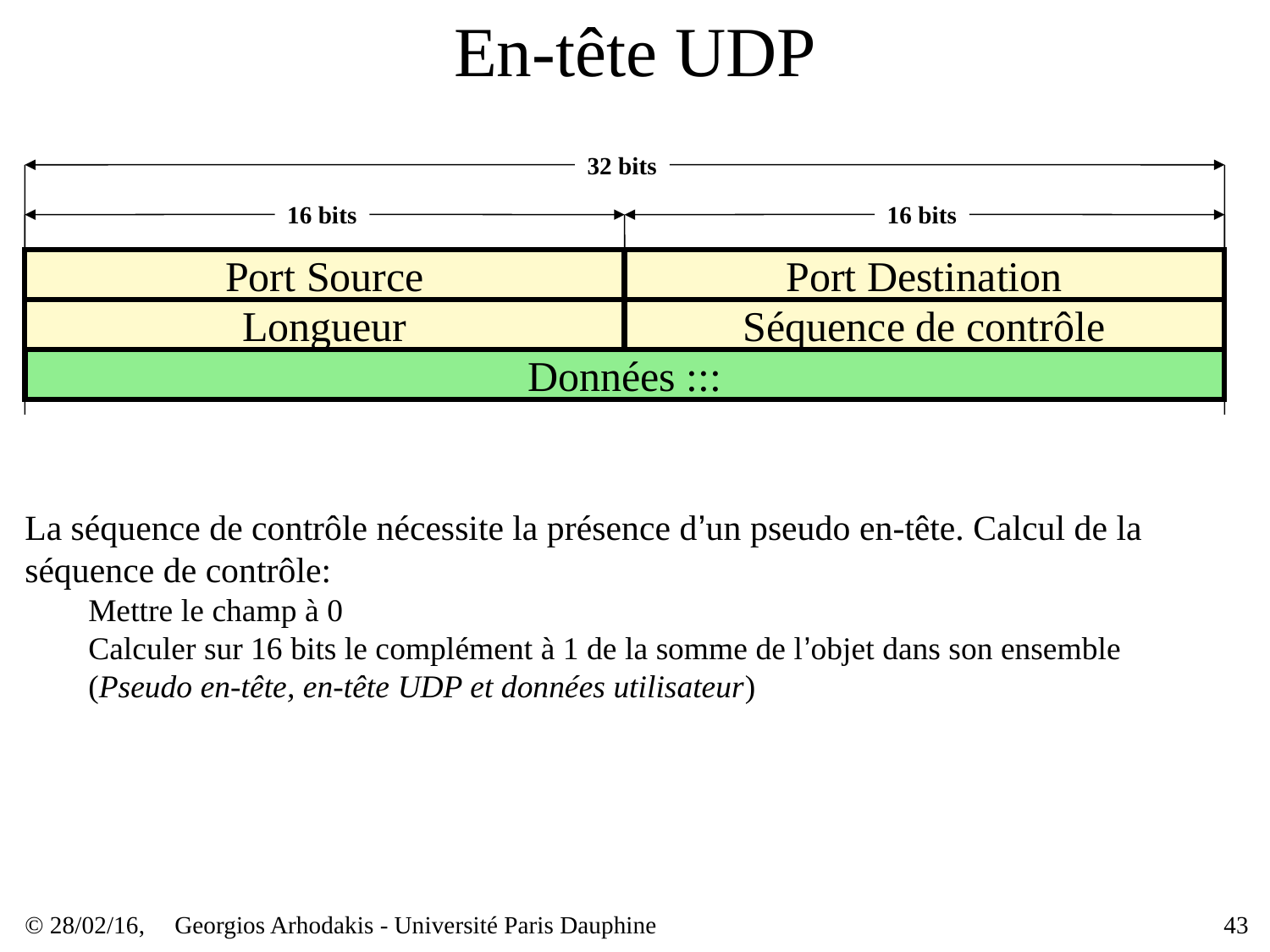

# En-tête UDP
32 bits

16 bits
16 bits

Port Source
Port Destination
Longueur
Séquence de contrôle
Données :::
La séquence de contrôle nécessite la présence d’un pseudo en-tête. Calcul de la séquence de contrôle:
Mettre le champ à 0
Calculer sur 16 bits le complément à 1 de la somme de l’objet dans son ensemble (Pseudo en-tête, en-tête UDP et données utilisateur)
© 28/02/16,
Georgios Arhodakis - Université Paris Dauphine
43